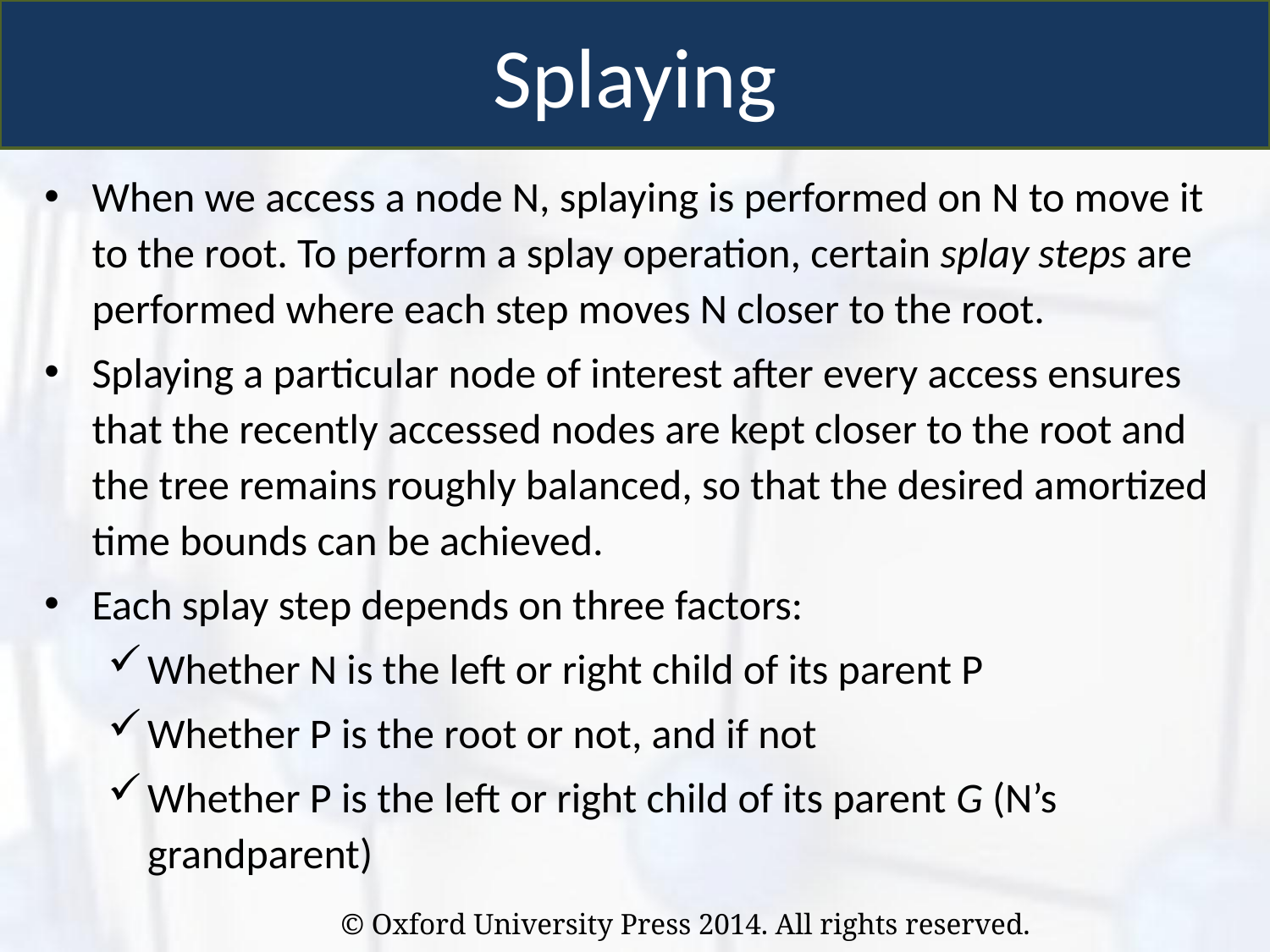

Splaying
When we access a node N, splaying is performed on N to move it to the root. To perform a splay operation, certain splay steps are performed where each step moves N closer to the root.
Splaying a particular node of interest after every access ensures that the recently accessed nodes are kept closer to the root and the tree remains roughly balanced, so that the desired amortized time bounds can be achieved.
Each splay step depends on three factors:
Whether N is the left or right child of its parent P
Whether P is the root or not, and if not
Whether P is the left or right child of its parent G (N’s grandparent)